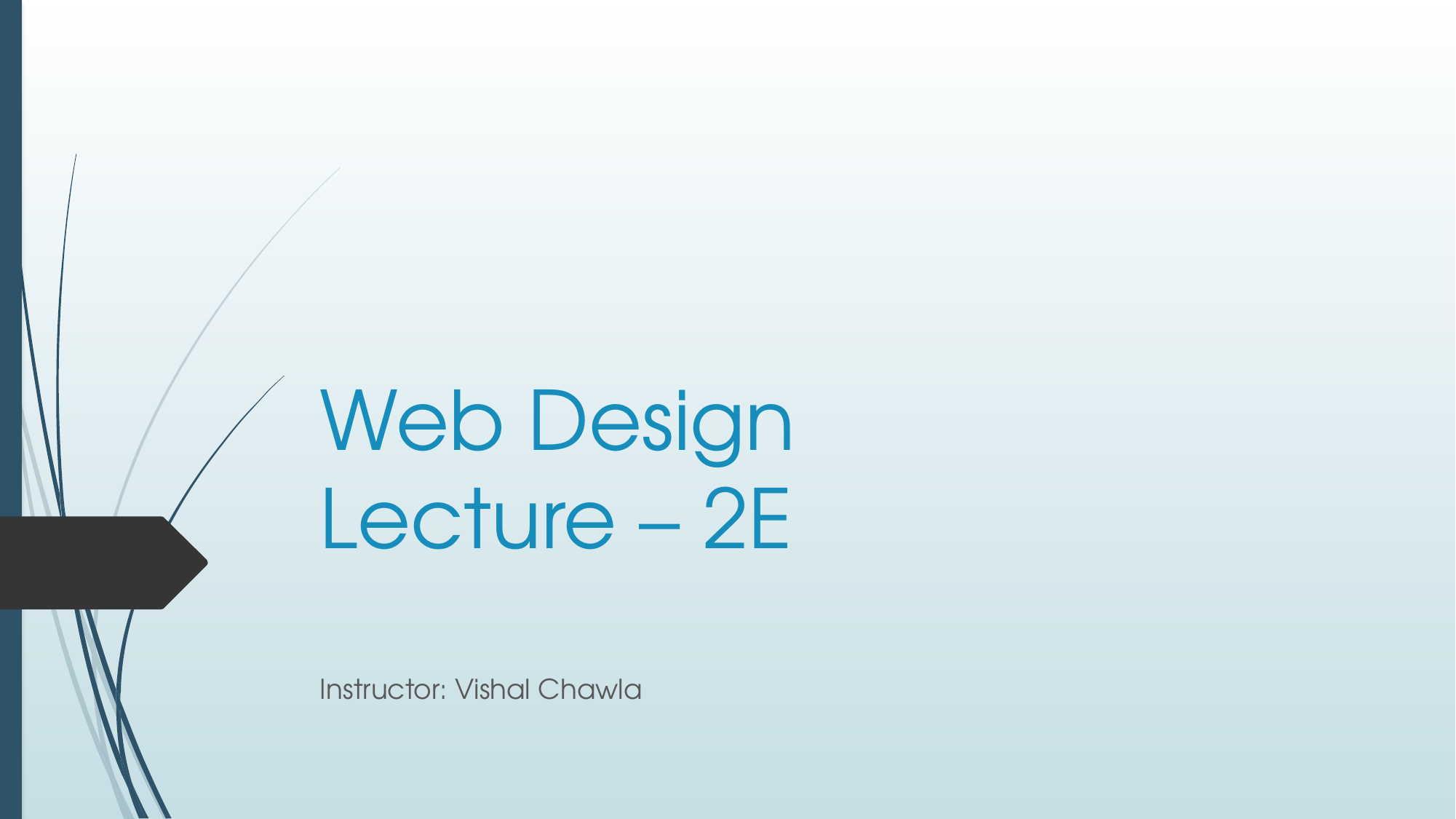

# Web Design Lecture – 2E

Instructor: Vishal Chawla